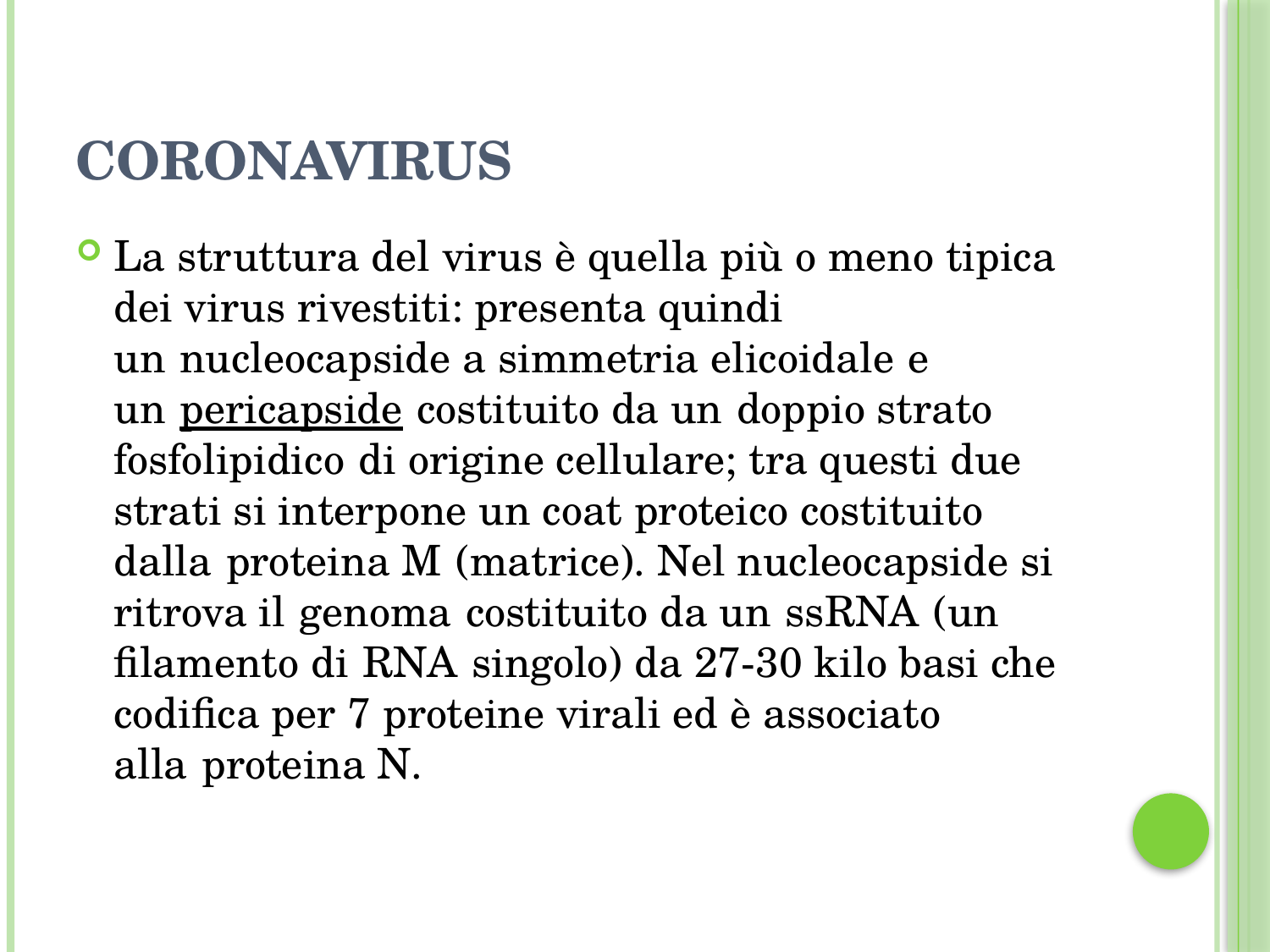

# coronavirus
La struttura del virus è quella più o meno tipica dei virus rivestiti: presenta quindi un nucleocapside a simmetria elicoidale e un pericapside costituito da un doppio strato fosfolipidico di origine cellulare; tra questi due strati si interpone un coat proteico costituito dalla proteina M (matrice). Nel nucleocapside si ritrova il genoma costituito da un ssRNA (un filamento di RNA singolo) da 27-30 kilo basi che codifica per 7 proteine virali ed è associato alla proteina N.